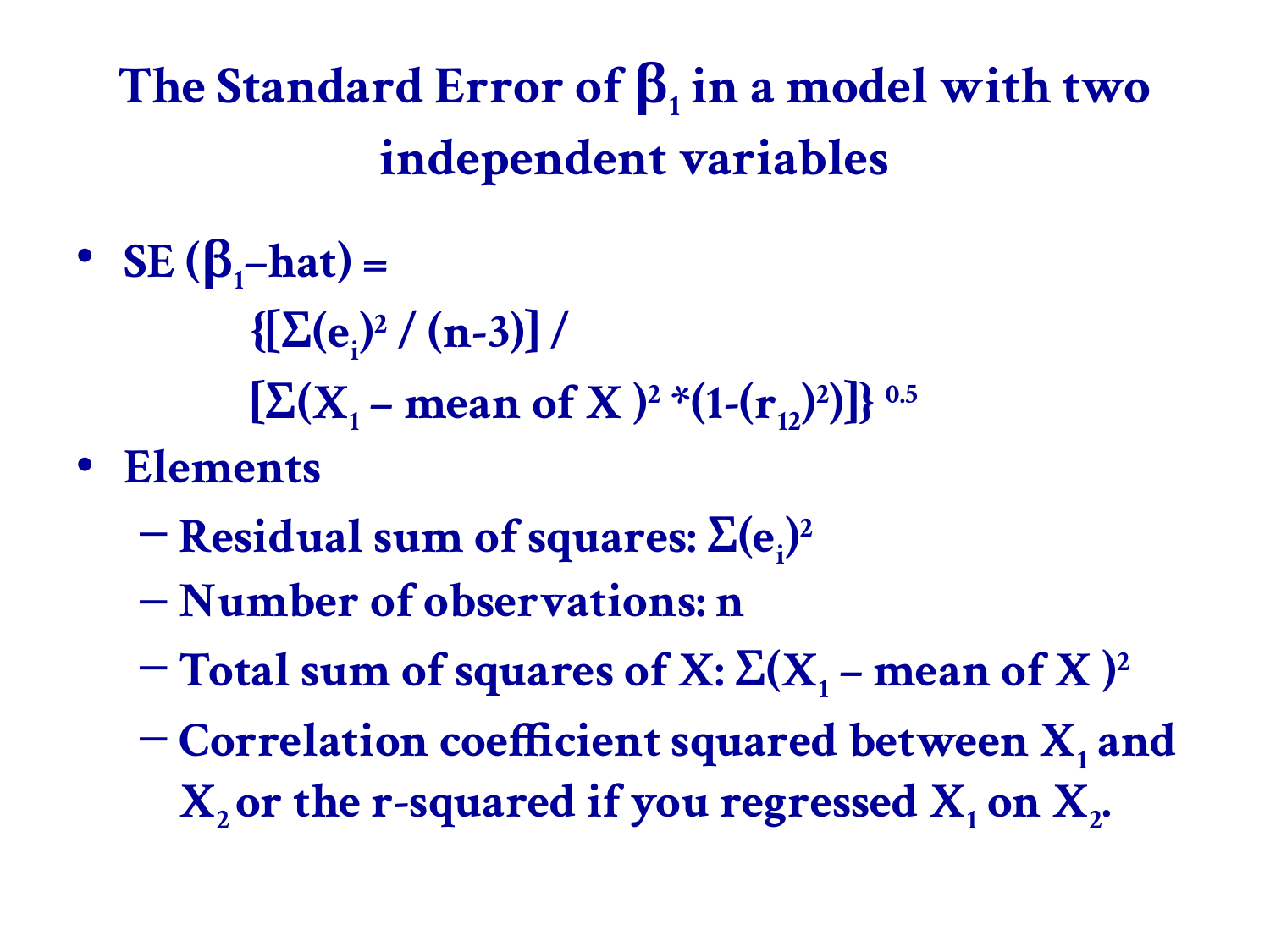

# The Standard Error of β1 in a model with two independent variables
SE (β1–hat) =
		{[Σ(ei)2 / (n-3)] /
		[Σ(X1 – mean of X )2 *(1-(r12)2)]} 0.5
Elements
Residual sum of squares: Σ(ei)2
Number of observations: n
Total sum of squares of X: Σ(X1 – mean of X )2
Correlation coefficient squared between X1 and X2 or the r-squared if you regressed X1 on X2.